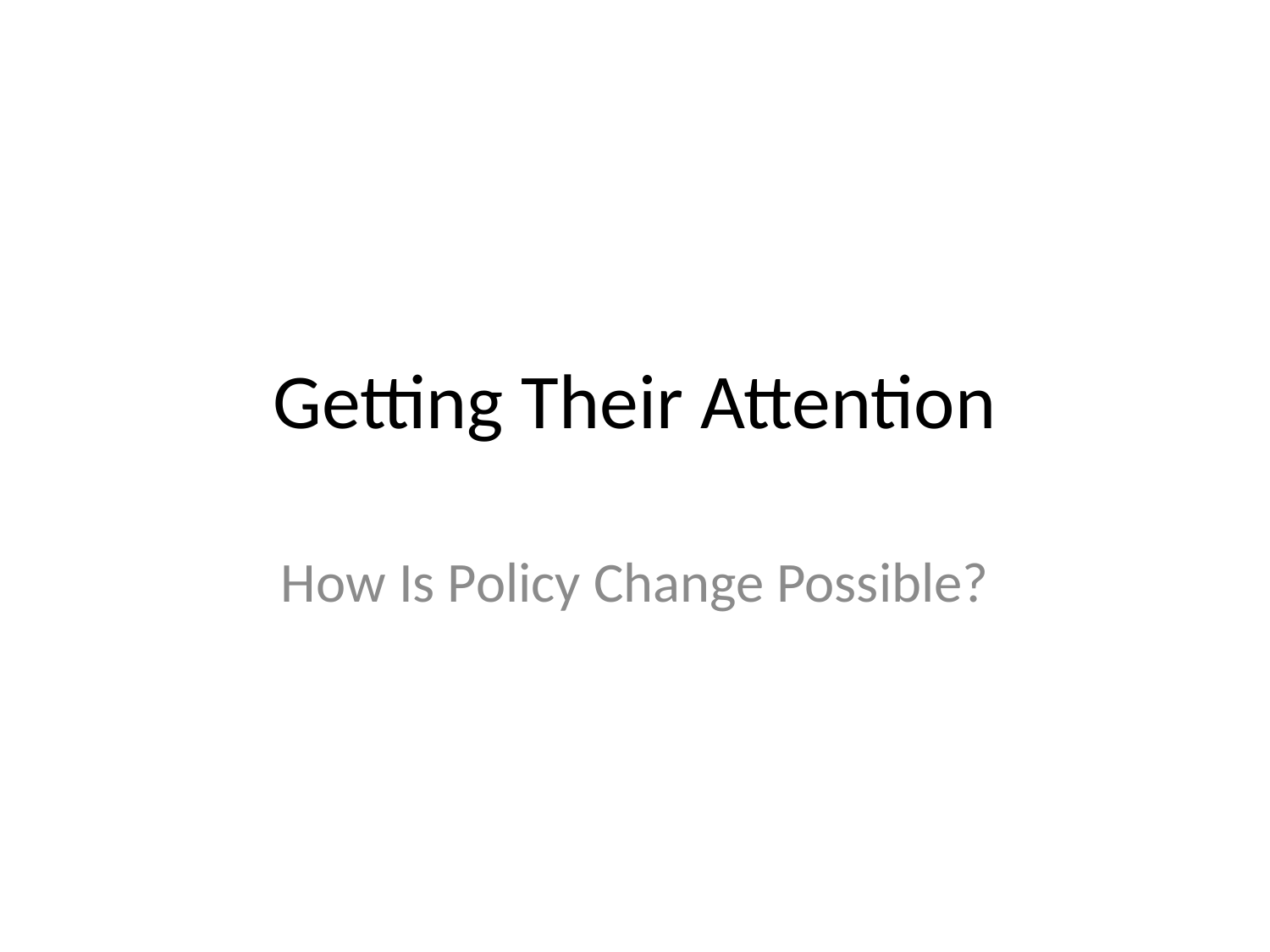

# Getting Their Attention
How Is Policy Change Possible?